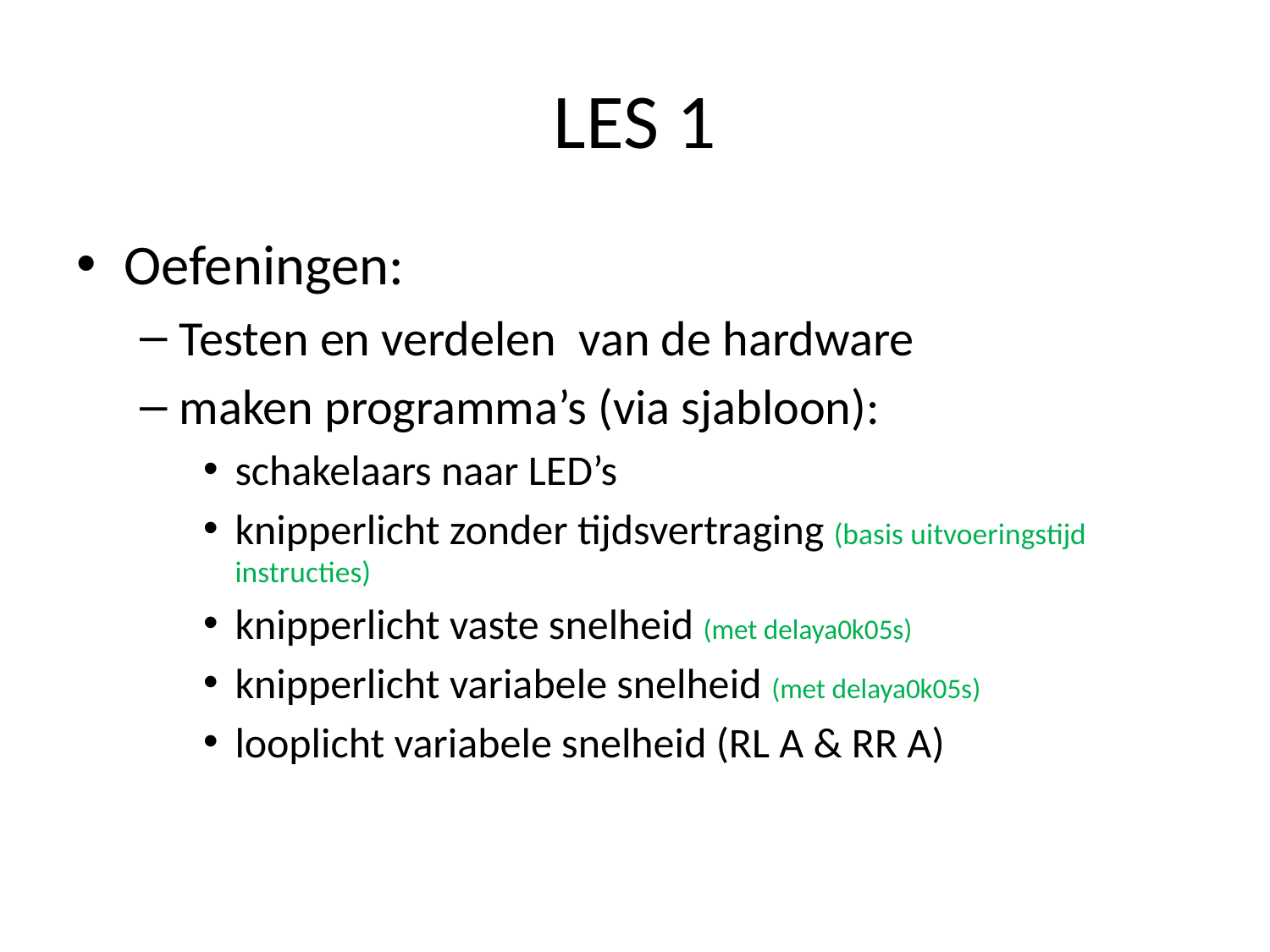

# LES 1
Oefeningen:
Testen en verdelen  van de hardware
maken programma’s (via sjabloon):
schakelaars naar LED’s
knipperlicht zonder tijdsvertraging (basis uitvoeringstijd instructies)
knipperlicht vaste snelheid (met delaya0k05s)
knipperlicht variabele snelheid (met delaya0k05s)
looplicht variabele snelheid (RL A & RR A)